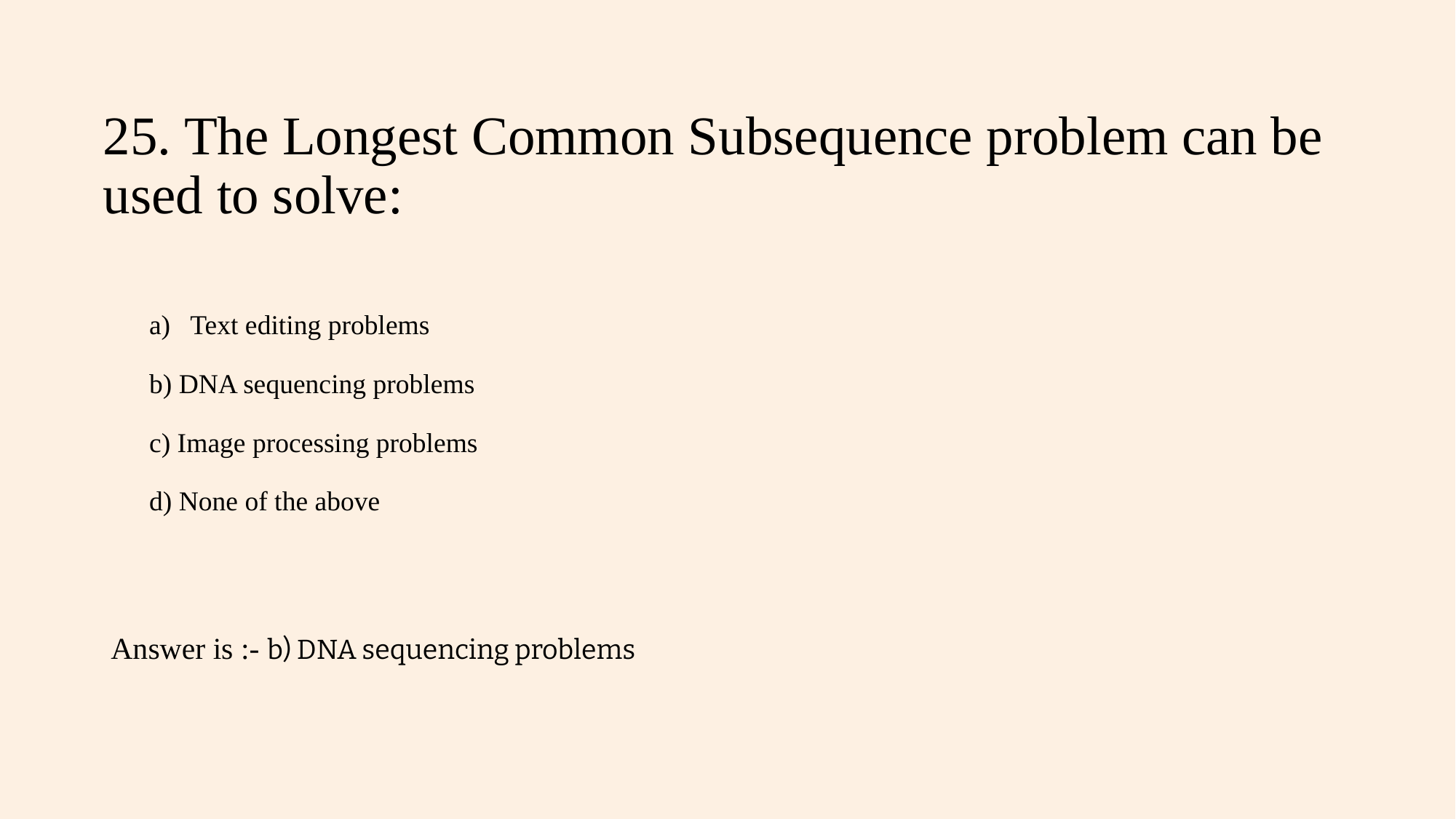

# 25. The Longest Common Subsequence problem can be used to solve:
Text editing problems

b) DNA sequencing problems

c) Image processing problems

d) None of the above

Answer is :- b) DNA sequencing problems